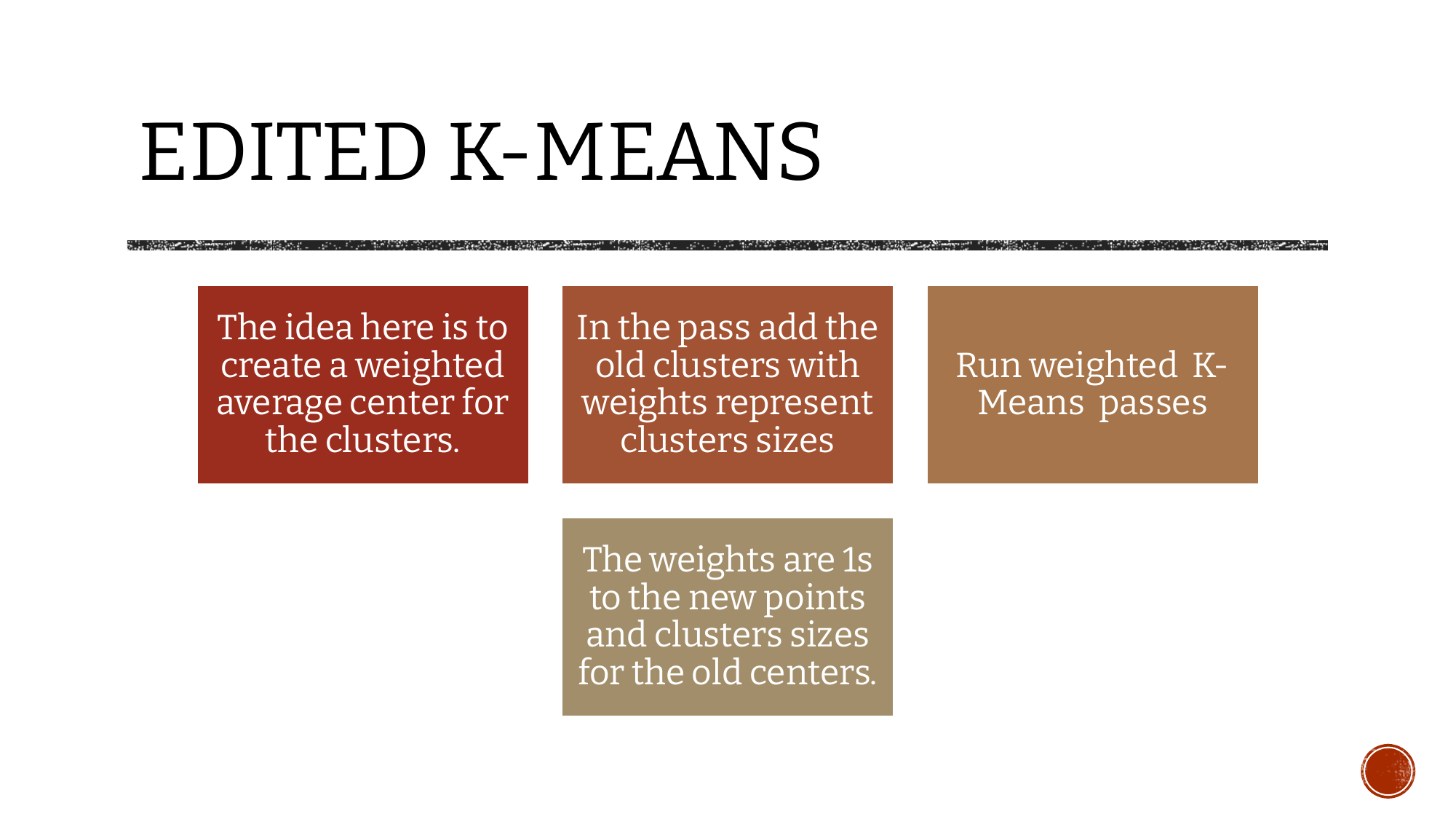

# Edited K-means

The idea here is to create a weighted average center for the clusters.
In the pass add the old clusters with weights represent clusters sizes
Run weighted  K-Means  passes
The weights are 1s to the new points and clusters sizes for the old centers.